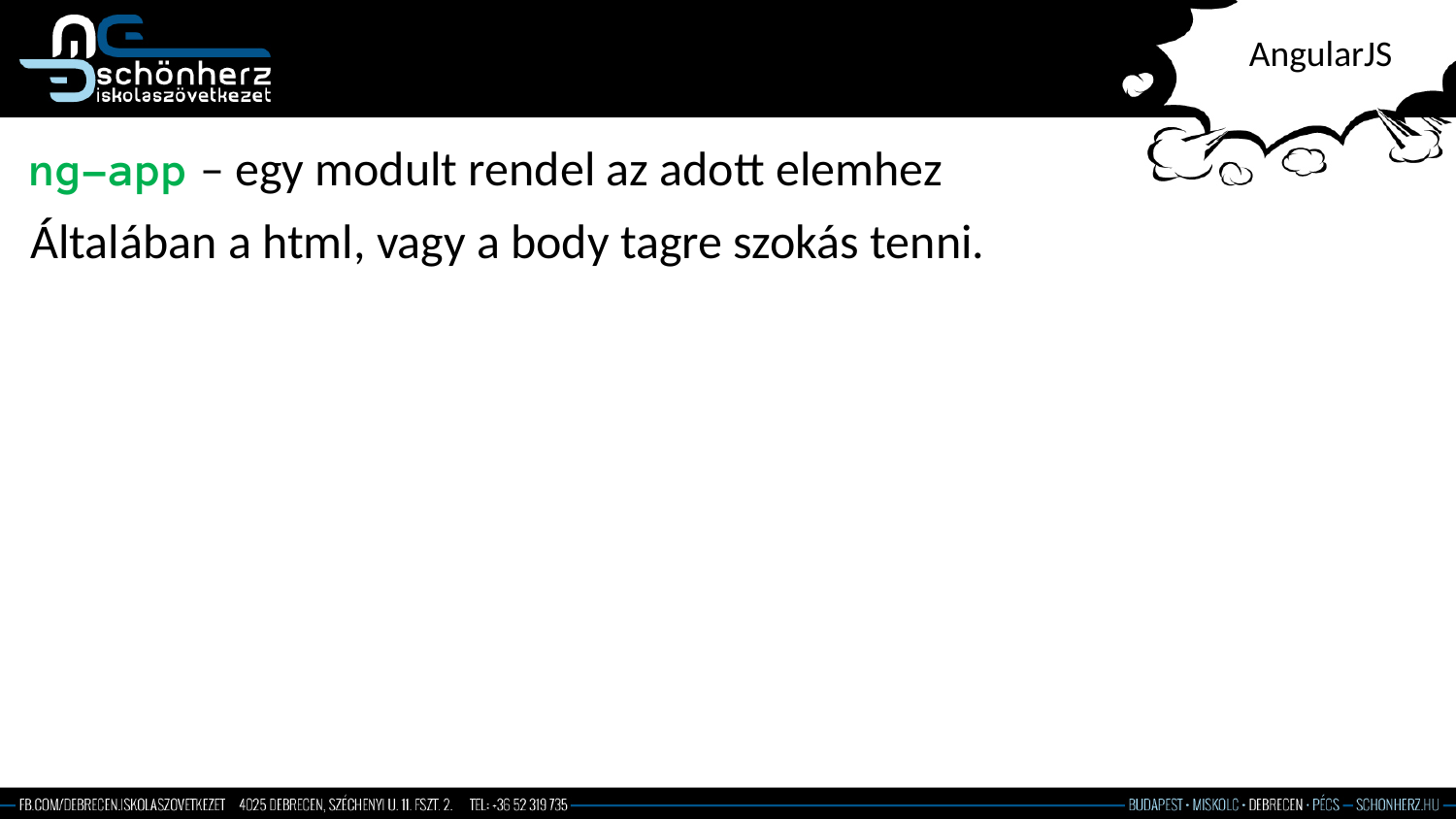

# AngularJS
ng-app – egy modult rendel az adott elemhez
Általában a html, vagy a body tagre szokás tenni.